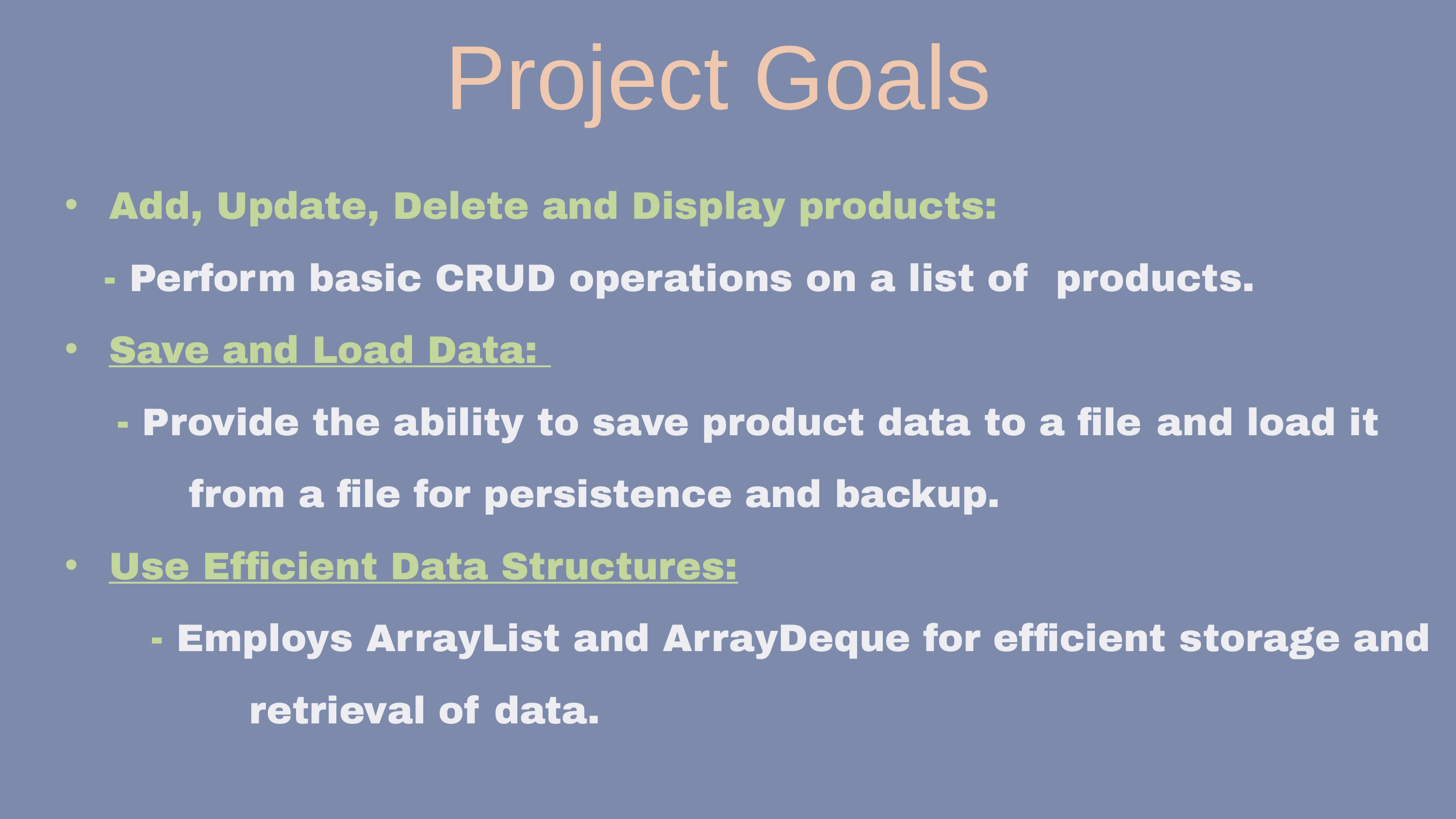

Project Goals
Add, Update, Delete and Display products:
   - Perform basic CRUD operations on a list of  products.
Save and Load Data:
    - Provide the ability to save product data to a file 	and load it 	    from a file for persistence and backup.
Use Efficient Data Structures:
	 - Employs ArrayList and ArrayDeque for efficient storage and        	   retrieval of data.